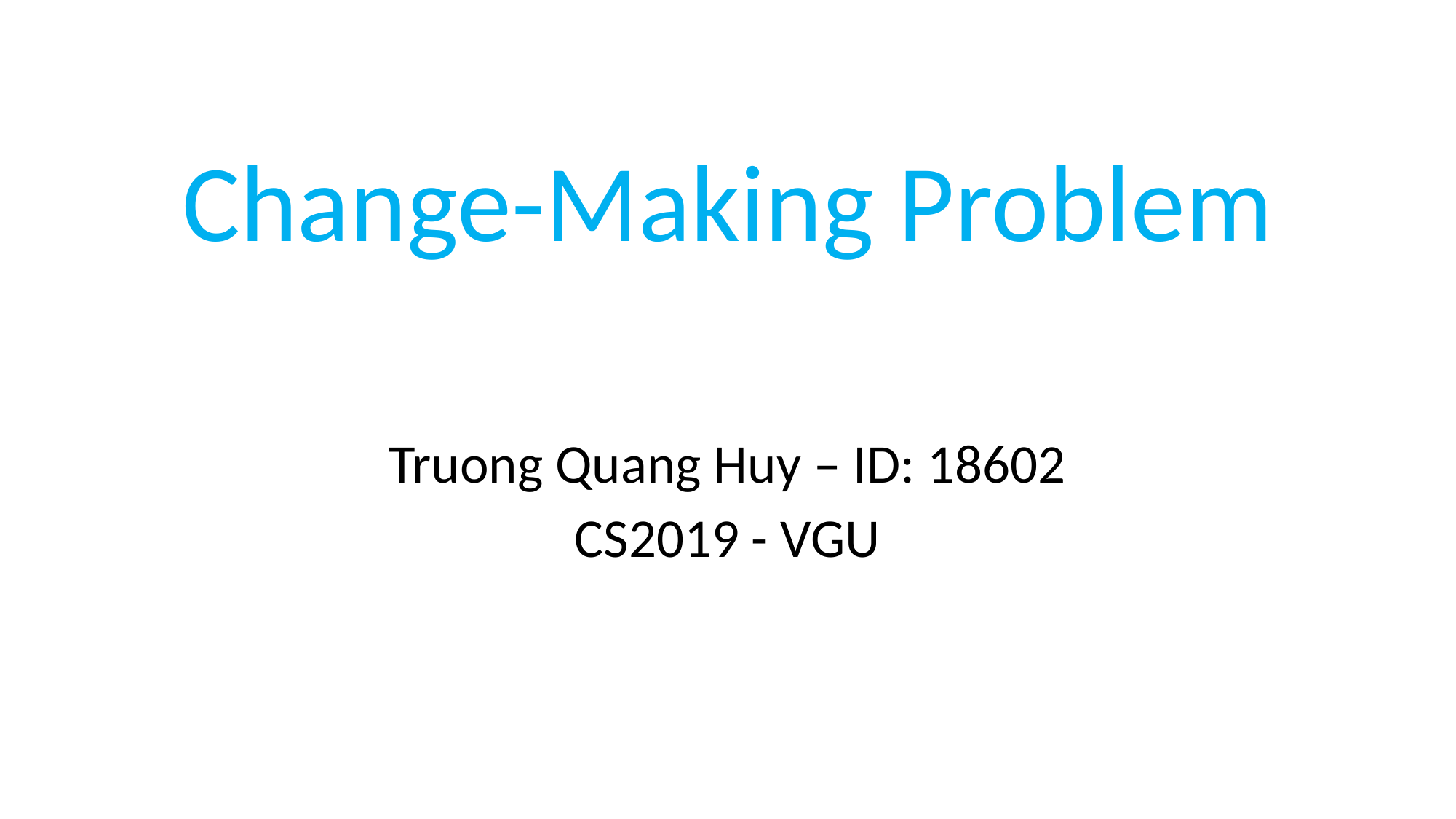

# Change-Making Problem
Truong Quang Huy – ID: 18602
CS2019 - VGU